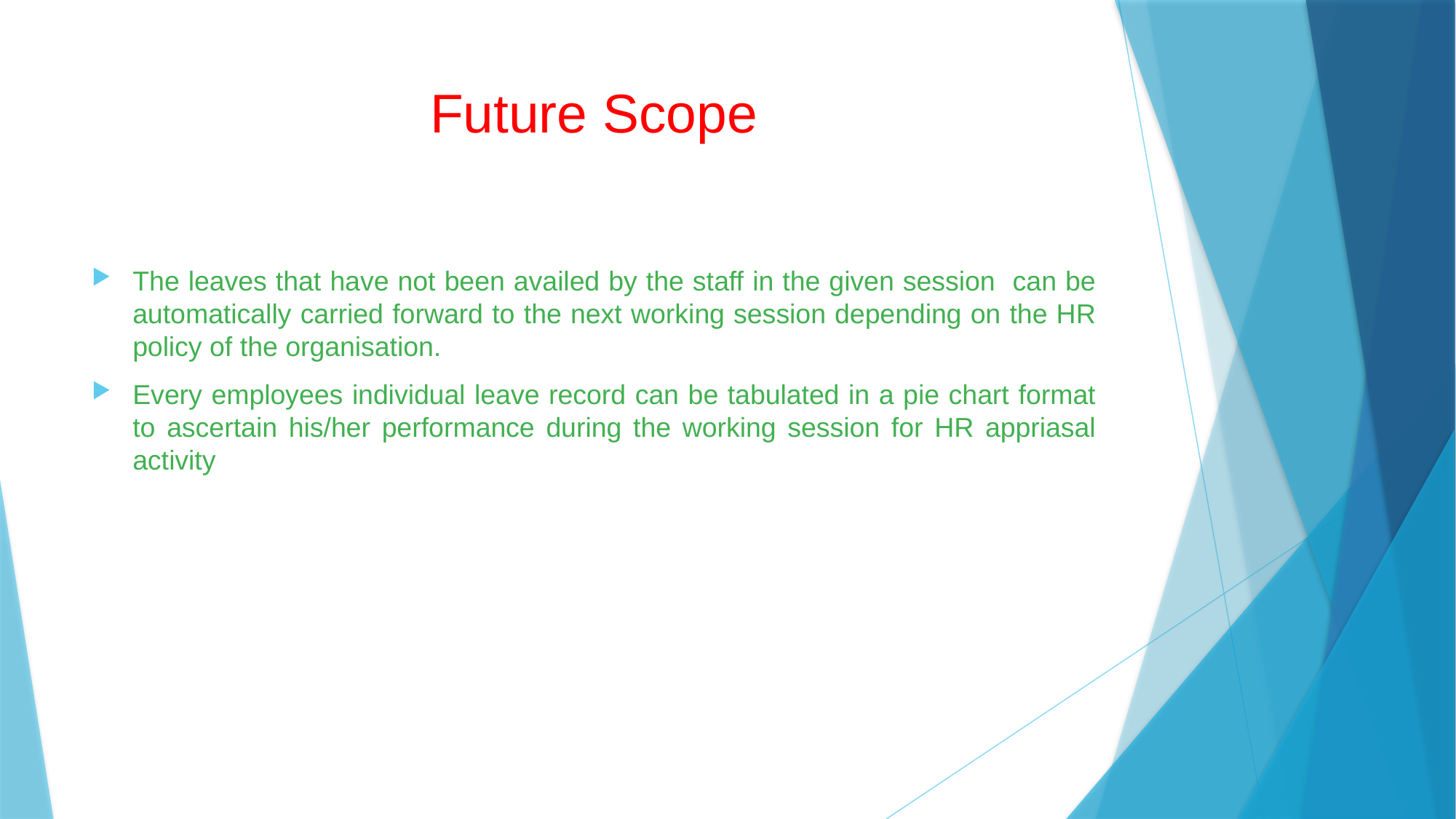

# Future Scope
The leaves that have not been availed by the staff in the given session  can be automatically carried forward to the next working session depending on the HR policy of the organisation.
Every employees individual leave record can be tabulated in a pie chart format to ascertain his/her performance during the working session for HR appriasal activity